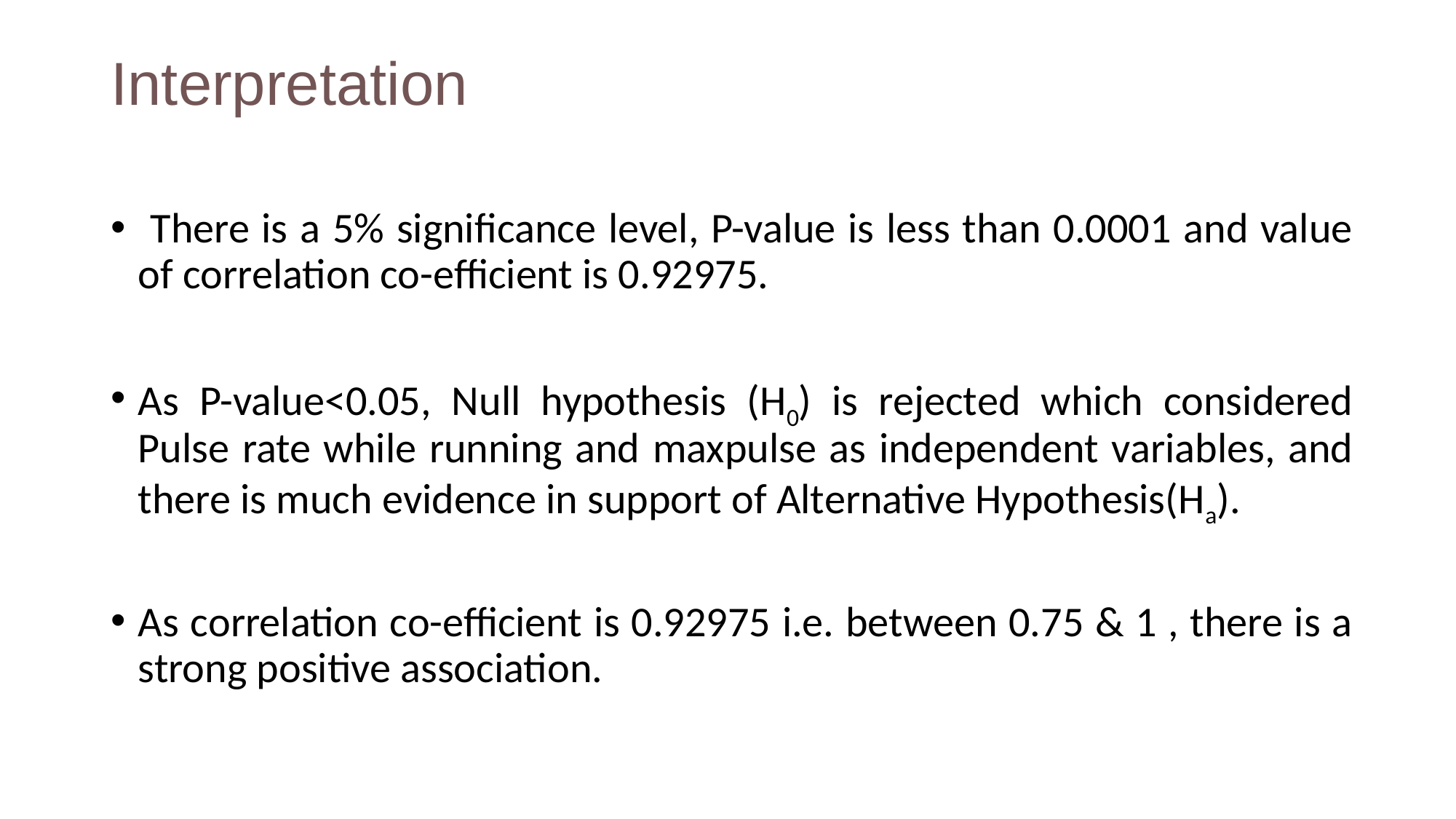

# Interpretation
 There is a 5% significance level, P-value is less than 0.0001 and value of correlation co-efficient is 0.92975.

As P-value<0.05, Null hypothesis (H0) is rejected which considered Pulse rate while running and maxpulse as independent variables, and there is much evidence in support of Alternative Hypothesis(Ha).

As correlation co-efficient is 0.92975 i.e. between 0.75 & 1 , there is a strong positive association.